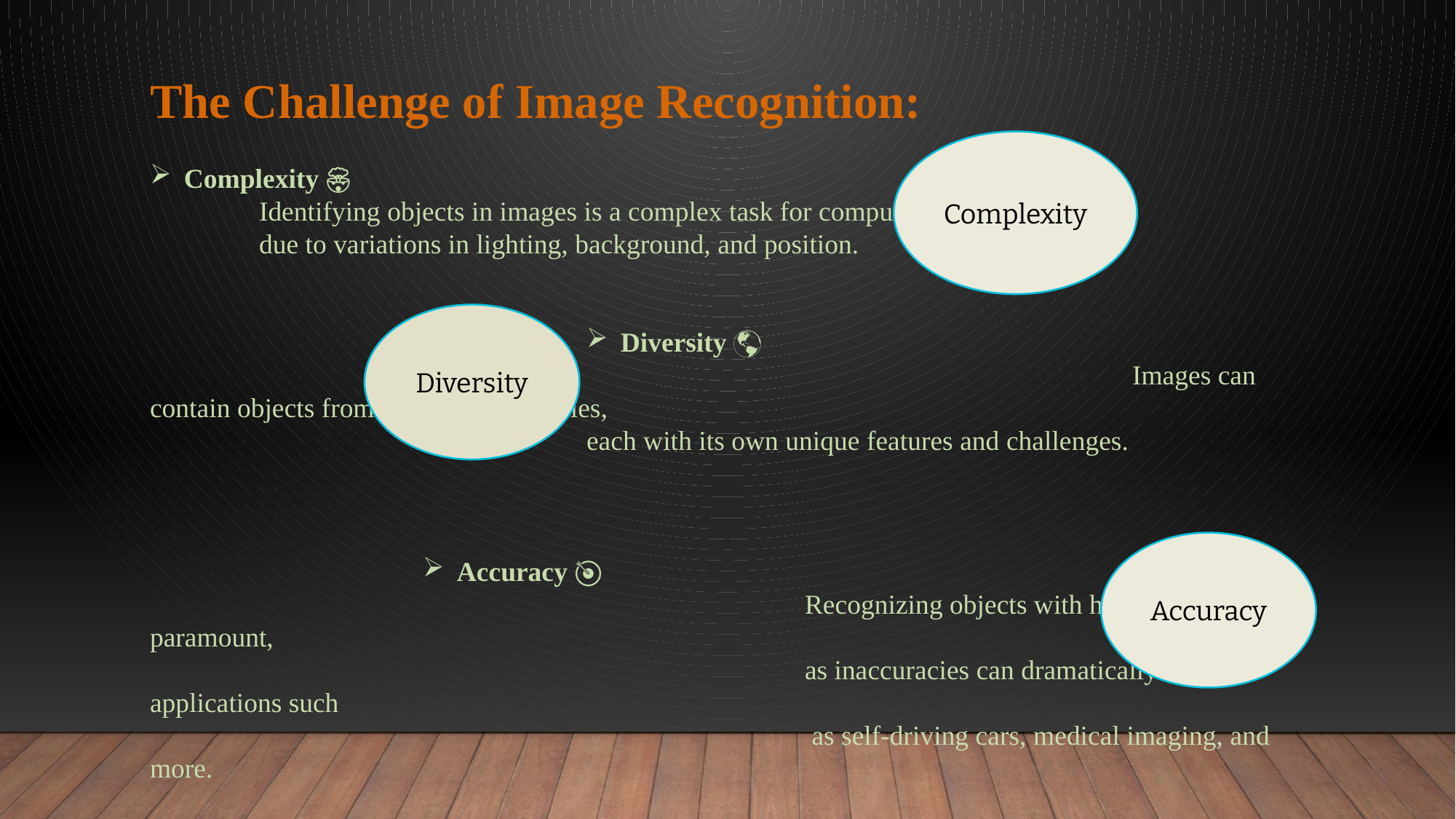

The Challenge of Image Recognition:

Complexity 🤯
	Identifying objects in images is a complex task for computers
	due to variations in lighting, background, and position.

Diversity 🌎
									Images can contain objects from countless categories, 										each with its own unique features and challenges.

Accuracy 🎯
						Recognizing objects with high accuracy is paramount,
						as inaccuracies can dramatically affect applications such
						 as self-driving cars, medical imaging, and more.
Complexity
Diversity
Accuracy